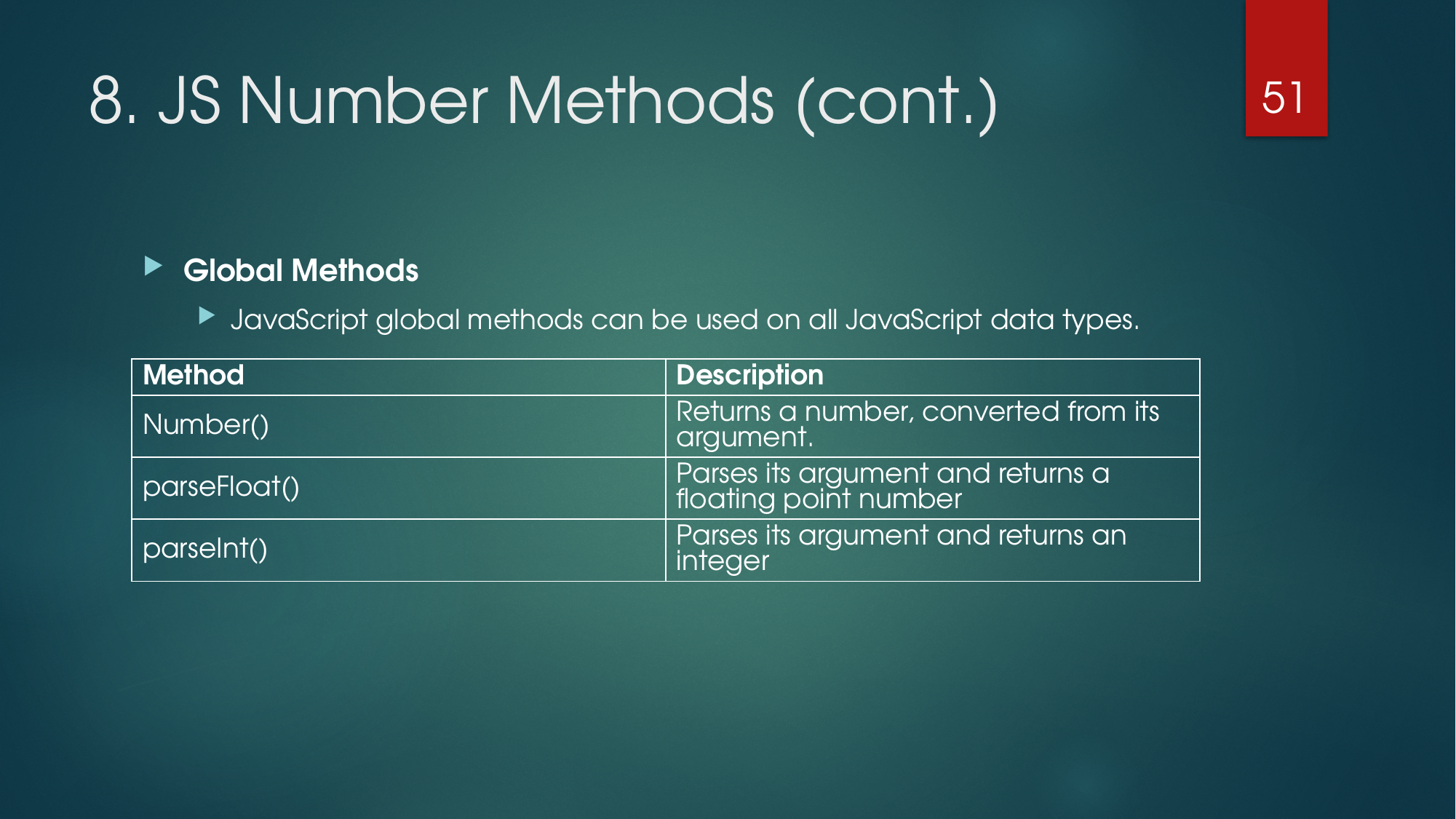

51
# 8. JS Number Methods (cont.)
Global Methods
JavaScript global methods can be used on all JavaScript data types.
| Method | Description |
| --- | --- |
| Number() | Returns a number, converted from its argument. |
| parseFloat() | Parses its argument and returns a floating point number |
| parseInt() | Parses its argument and returns an integer |